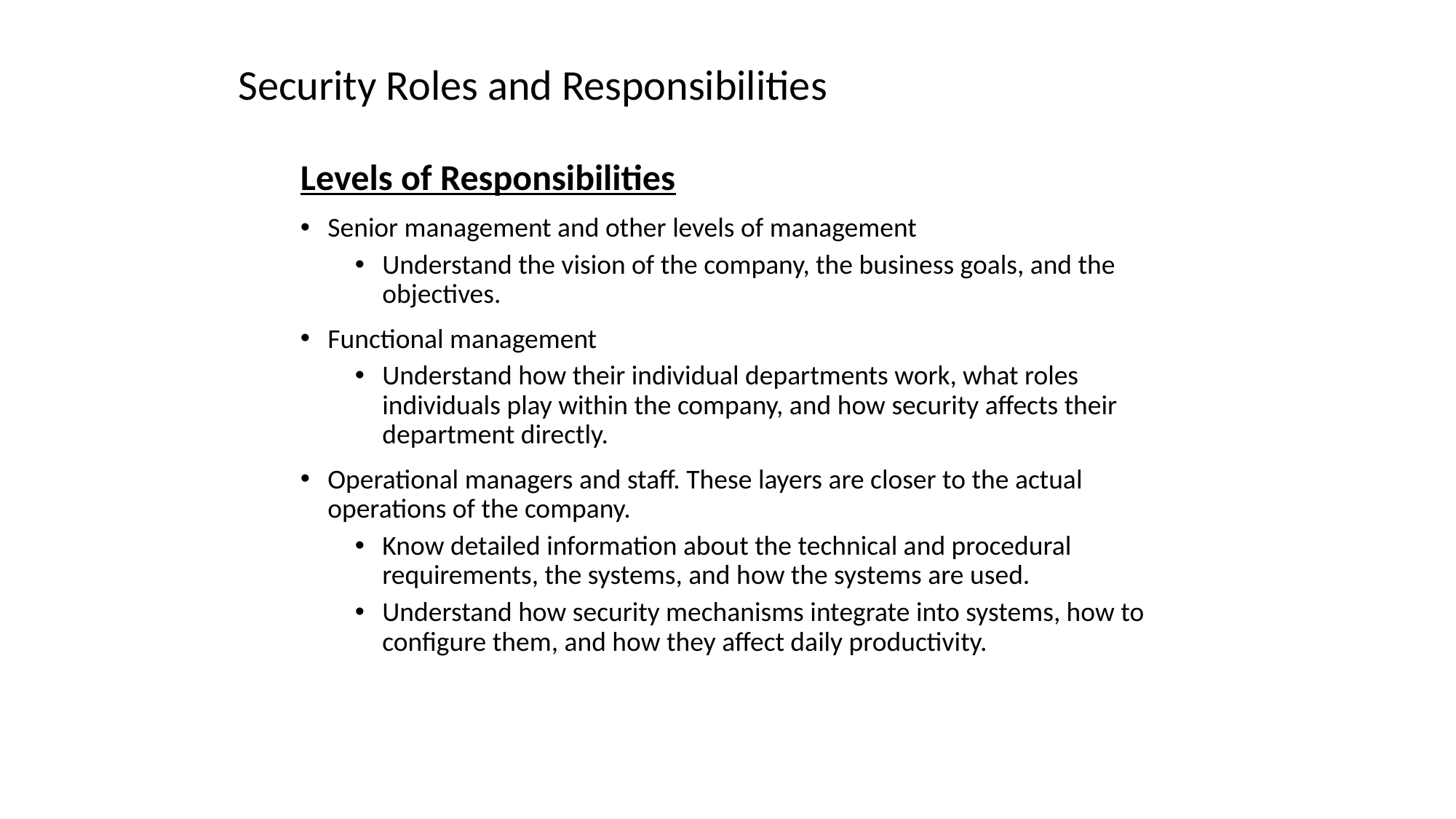

# Security Roles and Responsibilities
Levels of Responsibilities
Senior management and other levels of management
Understand the vision of the company, the business goals, and the objectives.
Functional management
Understand how their individual departments work, what roles individuals play within the company, and how security affects their department directly.
Operational managers and staff. These layers are closer to the actual operations of the company.
Know detailed information about the technical and procedural requirements, the systems, and how the systems are used.
Understand how security mechanisms integrate into systems, how to configure them, and how they affect daily productivity.